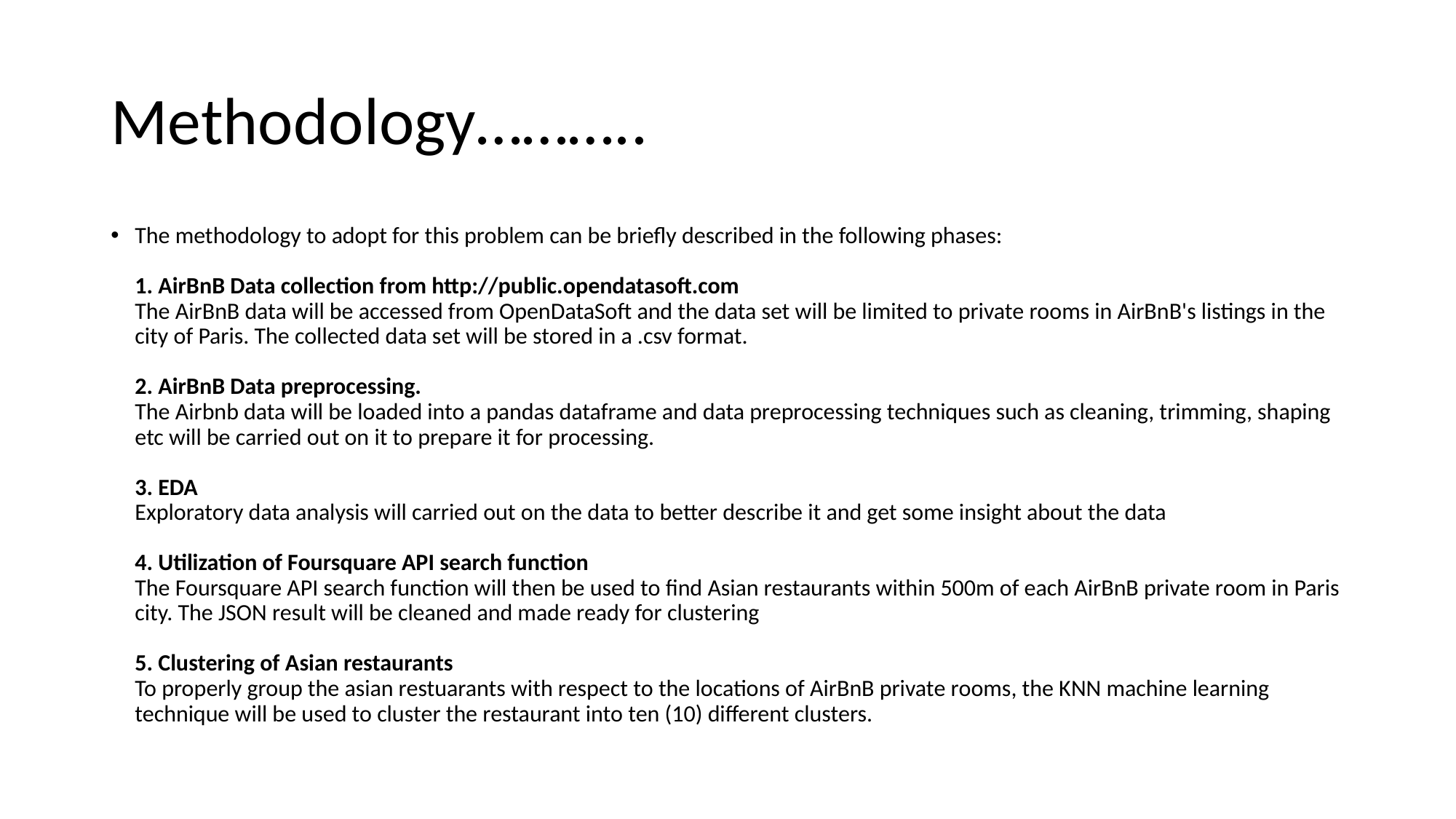

# Methodology………..
The methodology to adopt for this problem can be briefly described in the following phases:
1. AirBnB Data collection from http://public.opendatasoft.com
The AirBnB data will be accessed from OpenDataSoft and the data set will be limited to private rooms in AirBnB's listings in the city of Paris. The collected data set will be stored in a .csv format.
2. AirBnB Data preprocessing.
The Airbnb data will be loaded into a pandas dataframe and data preprocessing techniques such as cleaning, trimming, shaping etc will be carried out on it to prepare it for processing.
3. EDA
Exploratory data analysis will carried out on the data to better describe it and get some insight about the data
4. Utilization of Foursquare API search function
The Foursquare API search function will then be used to find Asian restaurants within 500m of each AirBnB private room in Paris city. The JSON result will be cleaned and made ready for clustering
5. Clustering of Asian restaurants
To properly group the asian restuarants with respect to the locations of AirBnB private rooms, the KNN machine learning technique will be used to cluster the restaurant into ten (10) different clusters.